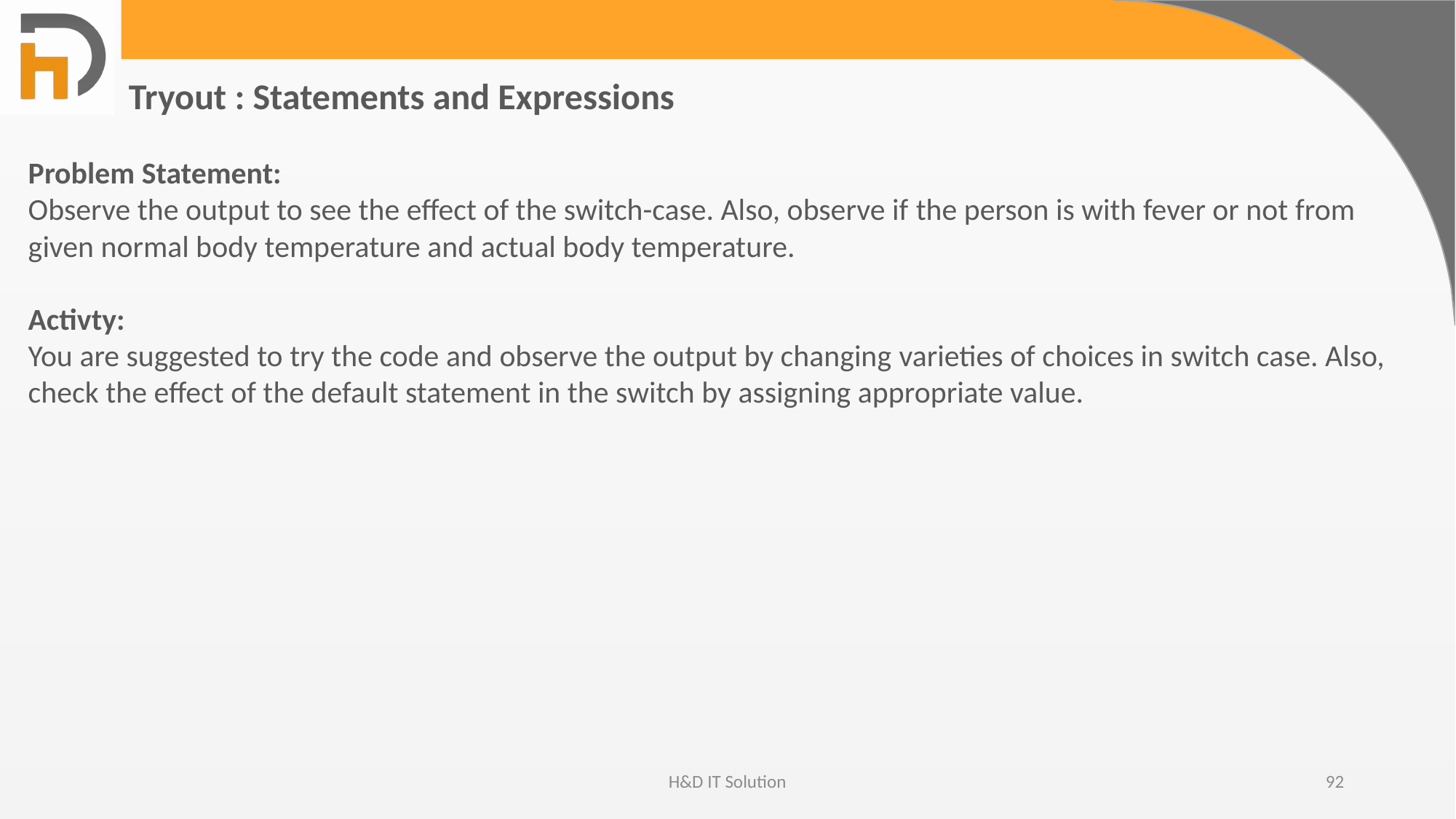

Tryout : Statements and Expressions
Problem Statement:
Observe the output to see the effect of the switch-case. Also, observe if the person is with fever or not from given normal body temperature and actual body temperature.

Activty:
You are suggested to try the code and observe the output by changing varieties of choices in switch case. Also, check the effect of the default statement in the switch by assigning appropriate value.
H&D IT Solution
92